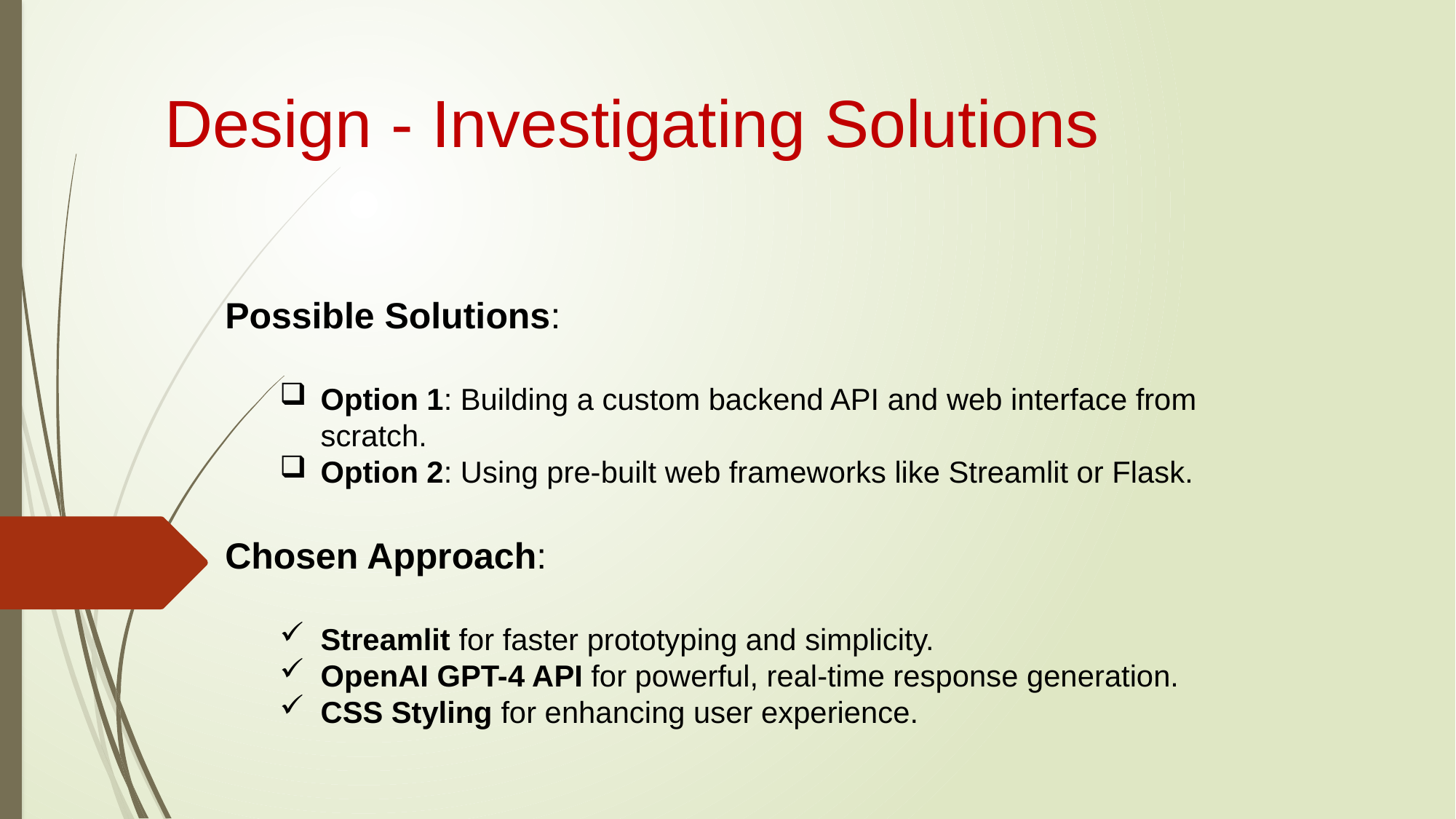

Design - Investigating Solutions

Possible Solutions:

Option 1: Building a custom backend API and web interface from scratch.
Option 2: Using pre-built web frameworks like Streamlit or Flask.

Chosen Approach:

Streamlit for faster prototyping and simplicity.
OpenAI GPT-4 API for powerful, real-time response generation.
CSS Styling for enhancing user experience.